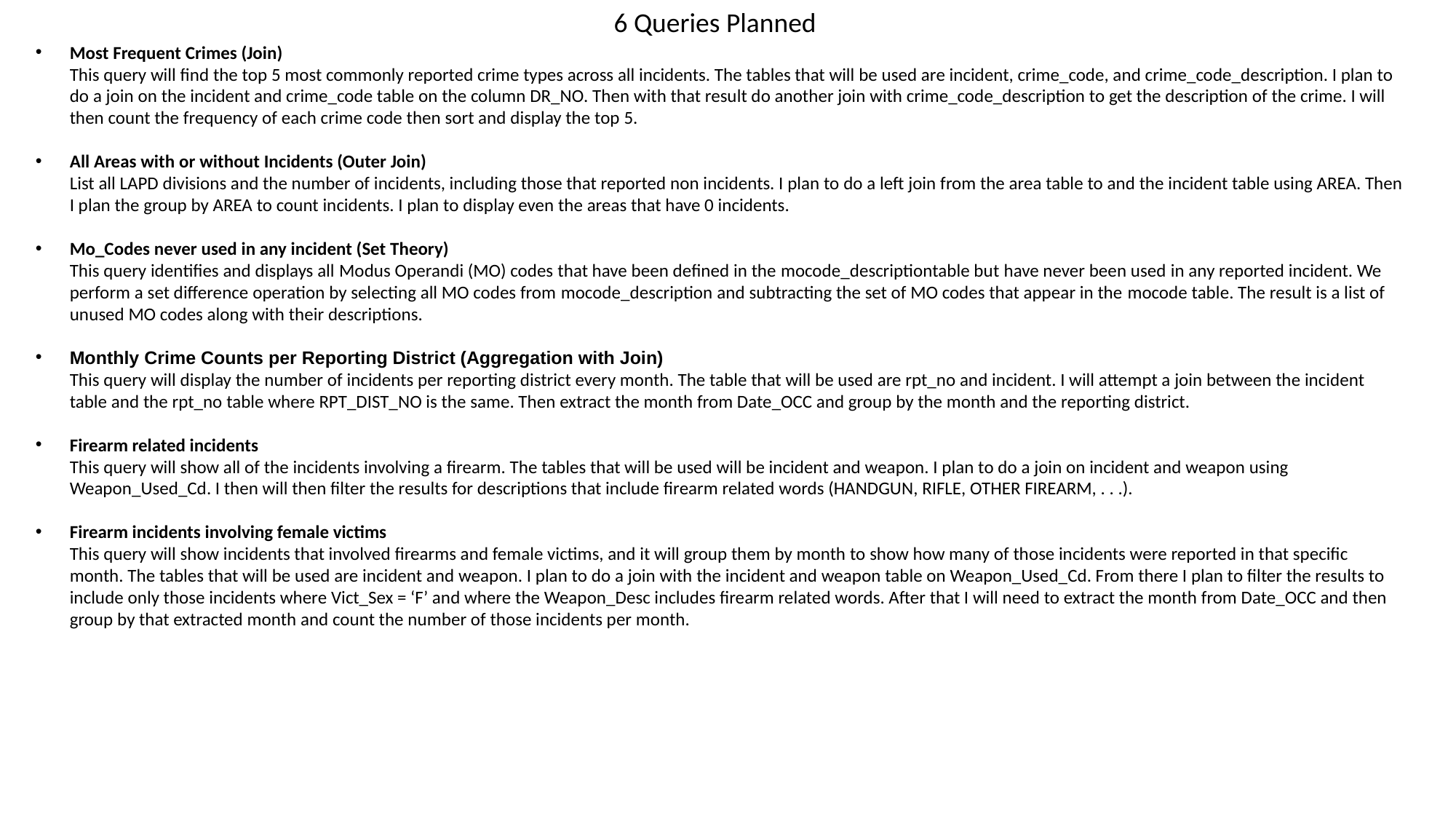

6 Queries Planned
Most Frequent Crimes (Join)
This query will find the top 5 most commonly reported crime types across all incidents. The tables that will be used are incident, crime_code, and crime_code_description. I plan to do a join on the incident and crime_code table on the column DR_NO. Then with that result do another join with crime_code_description to get the description of the crime. I will then count the frequency of each crime code then sort and display the top 5.

All Areas with or without Incidents (Outer Join)
List all LAPD divisions and the number of incidents, including those that reported non incidents. I plan to do a left join from the area table to and the incident table using AREA. Then I plan the group by AREA to count incidents. I plan to display even the areas that have 0 incidents.

Mo_Codes never used in any incident (Set Theory)
This query identifies and displays all Modus Operandi (MO) codes that have been defined in the mocode_descriptiontable but have never been used in any reported incident. We perform a set difference operation by selecting all MO codes from mocode_description and subtracting the set of MO codes that appear in the mocode table. The result is a list of unused MO codes along with their descriptions.

Monthly Crime Counts per Reporting District (Aggregation with Join)
This query will display the number of incidents per reporting district every month. The table that will be used are rpt_no and incident. I will attempt a join between the incident table and the rpt_no table where RPT_DIST_NO is the same. Then extract the month from Date_OCC and group by the month and the reporting district.

Firearm related incidents
This query will show all of the incidents involving a firearm. The tables that will be used will be incident and weapon. I plan to do a join on incident and weapon using Weapon_Used_Cd. I then will then filter the results for descriptions that include firearm related words (HANDGUN, RIFLE, OTHER FIREARM, . . .).

Firearm incidents involving female victims
This query will show incidents that involved firearms and female victims, and it will group them by month to show how many of those incidents were reported in that specific month. The tables that will be used are incident and weapon. I plan to do a join with the incident and weapon table on Weapon_Used_Cd. From there I plan to filter the results to include only those incidents where Vict_Sex = ‘F’ and where the Weapon_Desc includes firearm related words. After that I will need to extract the month from Date_OCC and then group by that extracted month and count the number of those incidents per month.